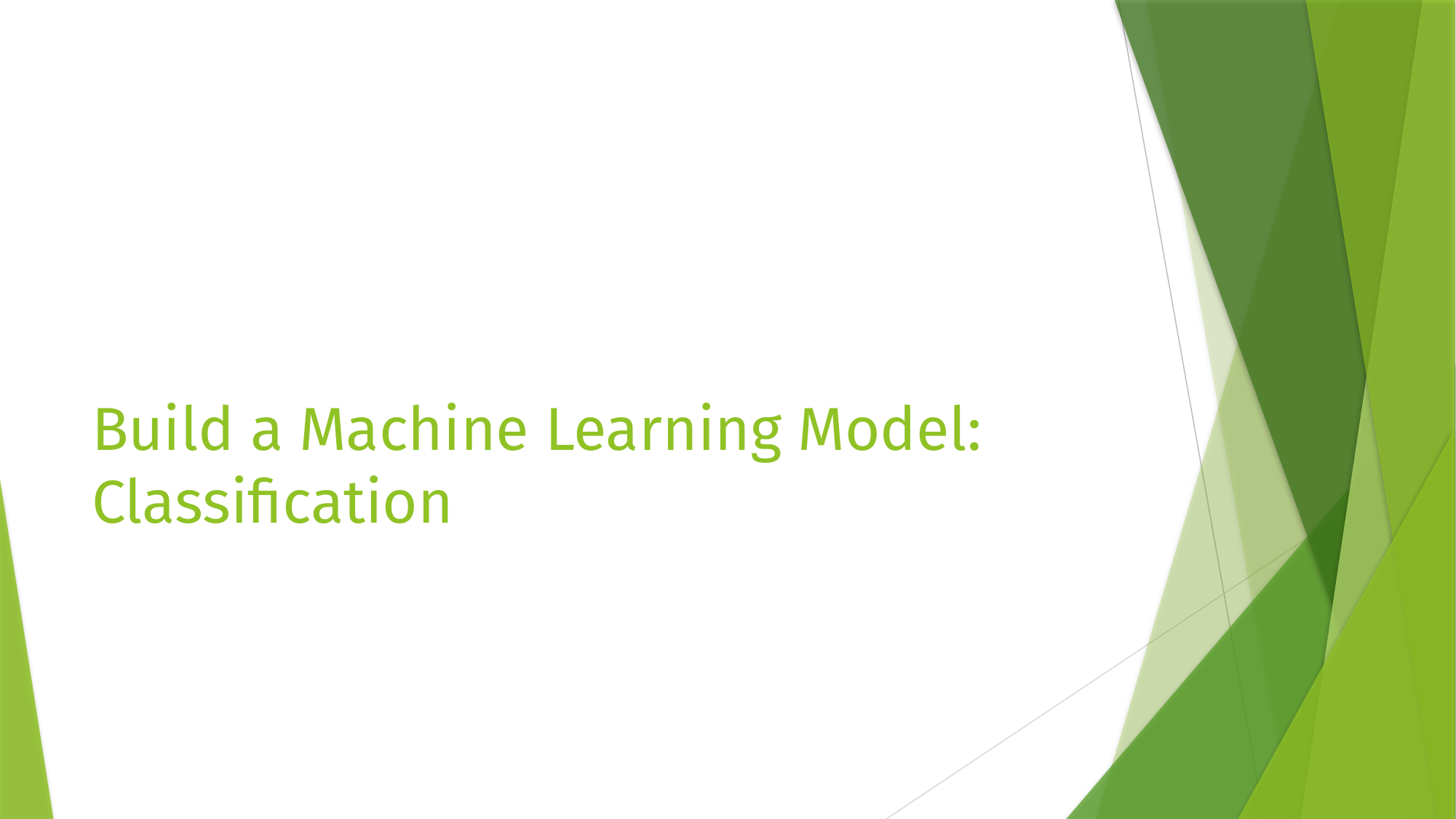

# Build a Machine Learning Model: Classification